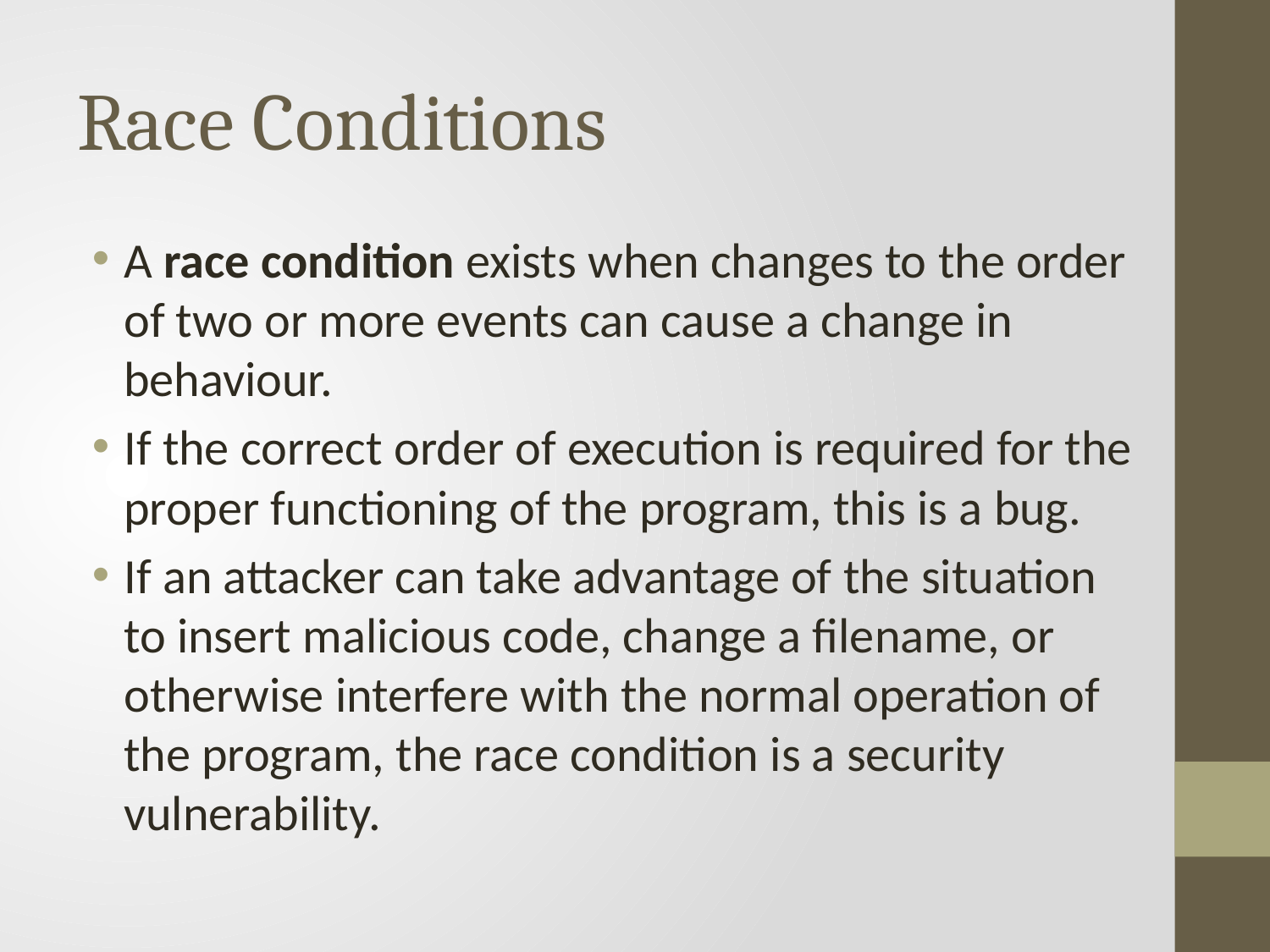

# Race Conditions
A race condition exists when changes to the order of two or more events can cause a change in behaviour.
If the correct order of execution is required for the proper functioning of the program, this is a bug.
If an attacker can take advantage of the situation to insert malicious code, change a filename, or otherwise interfere with the normal operation of the program, the race condition is a security vulnerability.